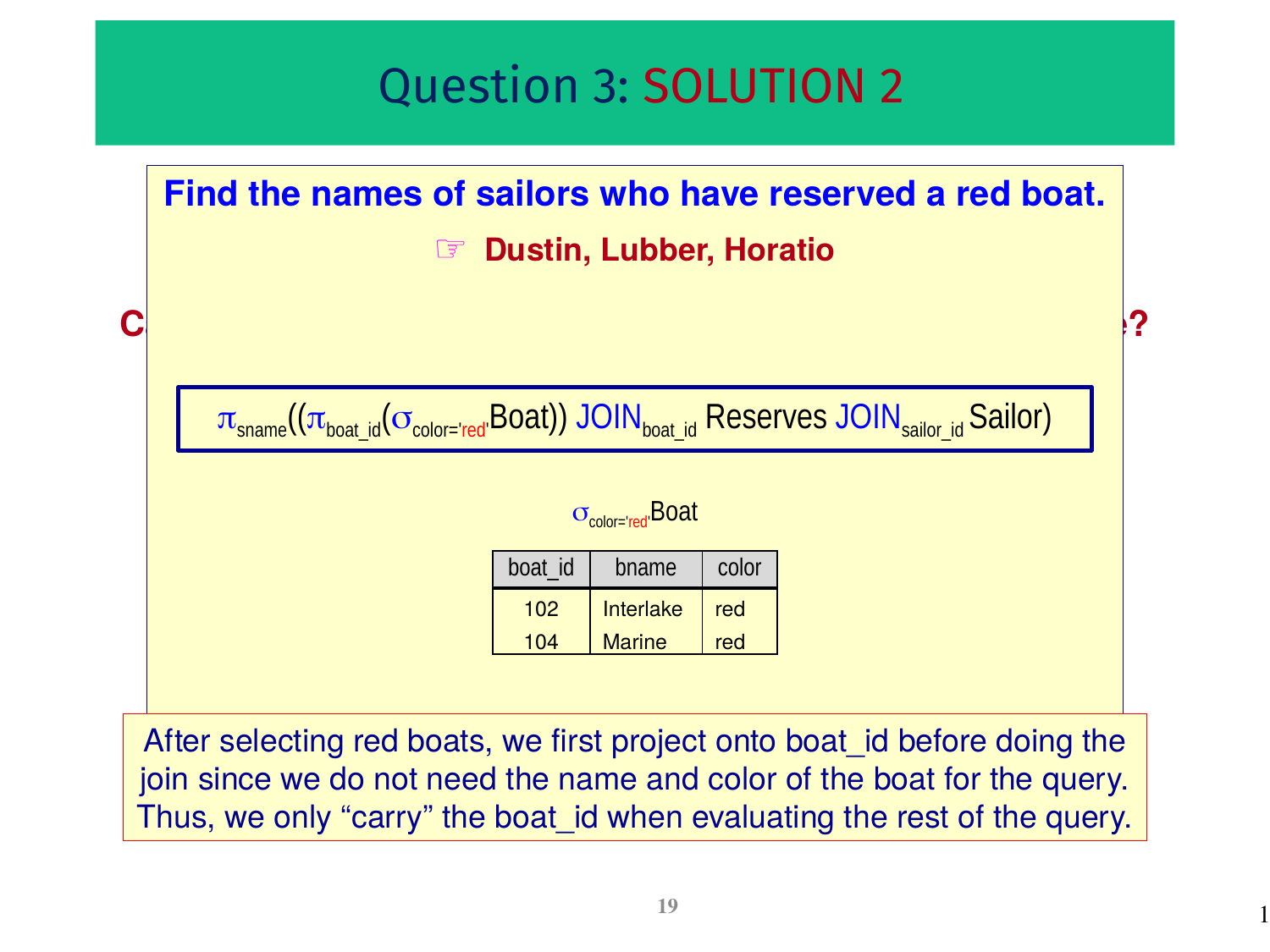

# Question 3: SOLUTION 2
Find the names of sailors who have reserved a red boat.
Dustin, Lubber, Horatio
Can you give a more efficient solution in terms of result size?
πsname((πboat_id(σcolor='red'Boat)) JOINboat_id Reserves JOINsailor_id Sailor)
| σcolor='red'Boat |  |  |
| --- | --- | --- |
| boat\_id | bname | color |
| 102 | Interlake | red |
| 104 | Marine | red |
After selecting red boats, we first project onto boat_id before doing the join since we do not need the name and color of the boat for the query. Thus, we only “carry” the boat_id when evaluating the rest of the query.
19